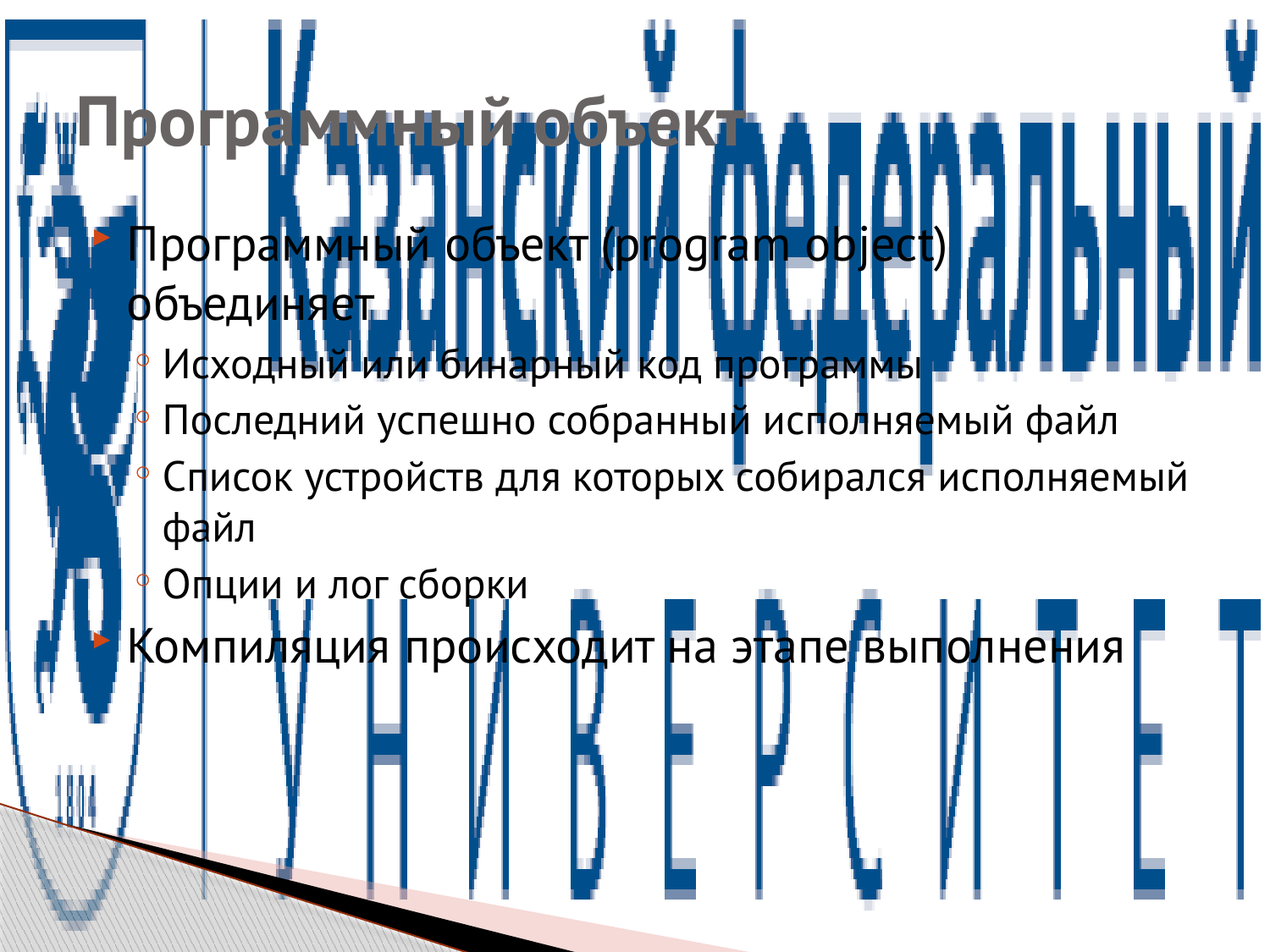

# Программный объект
Программный объект (program object) объединяет
Исходный или бинарный код программы
Последний успешно собранный исполняемый файл
Список устройств для которых собирался исполняемый файл
Опции и лог сборки
Компиляция происходит на этапе выполнения